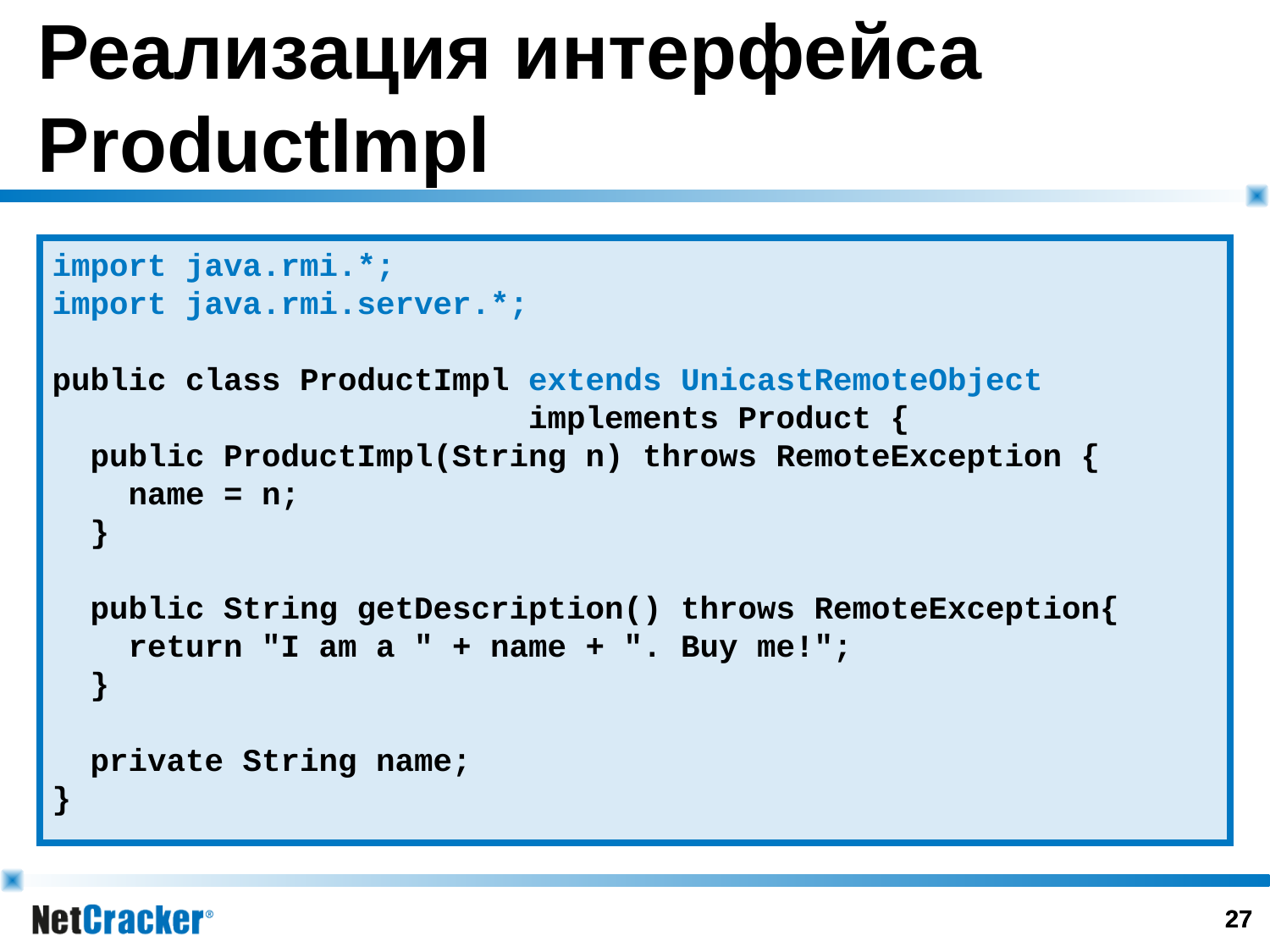

Реализация интерфейса
ProductImpl
import java.rmi.*;
import java.rmi.server.*;

public class ProductImpl extends UnicastRemoteObject
                         implements Product {
  public ProductImpl(String n) throws RemoteException {
    name = n;
  }

  public String getDescription() throws RemoteException{
    return "I am a " + name + ". Buy me!";
  }

  private String name;
}
27
27